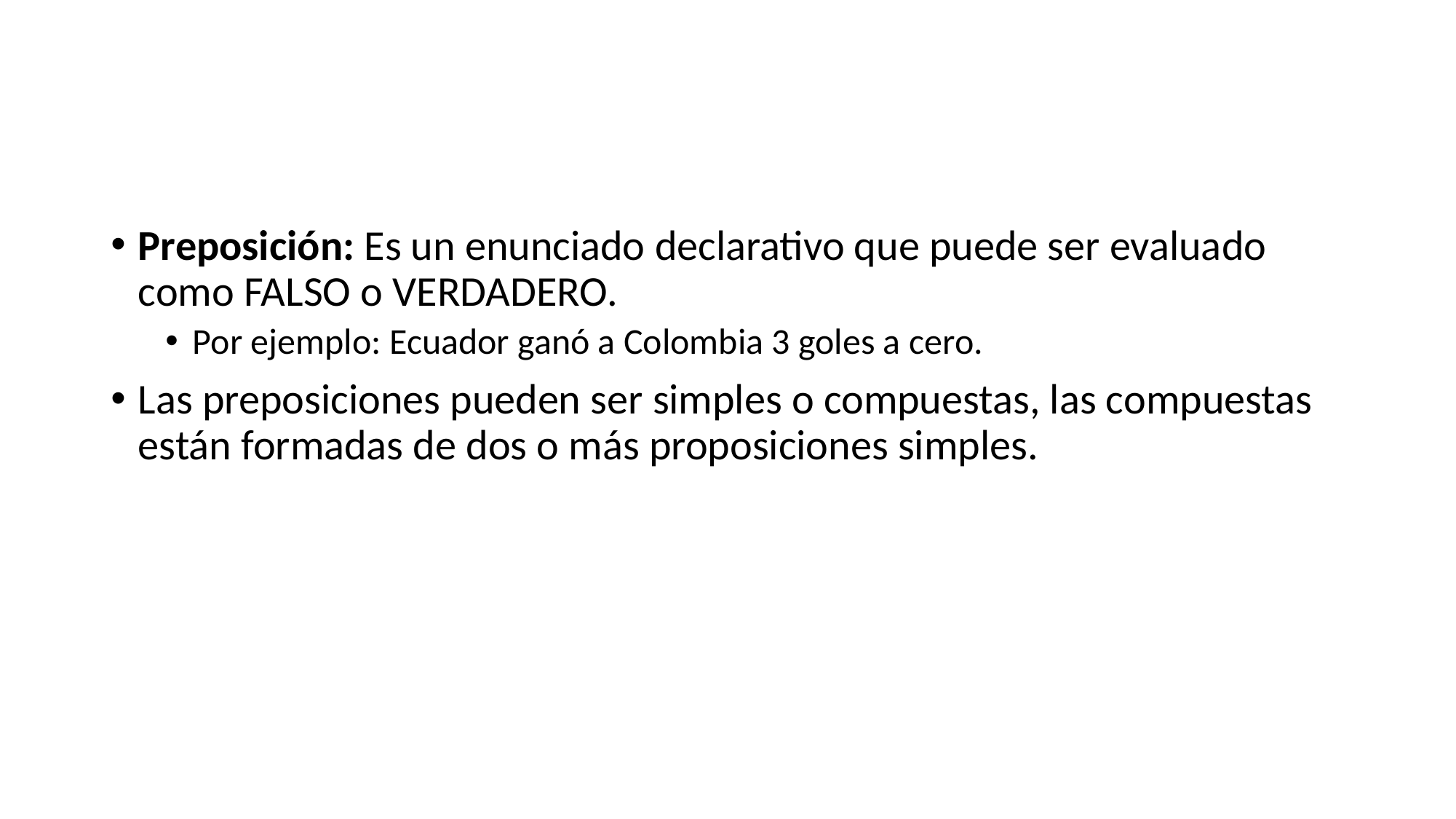

#
Preposición: Es un enunciado declarativo que puede ser evaluado como FALSO o VERDADERO.
Por ejemplo: Ecuador ganó a Colombia 3 goles a cero.
Las preposiciones pueden ser simples o compuestas, las compuestas están formadas de dos o más proposiciones simples.